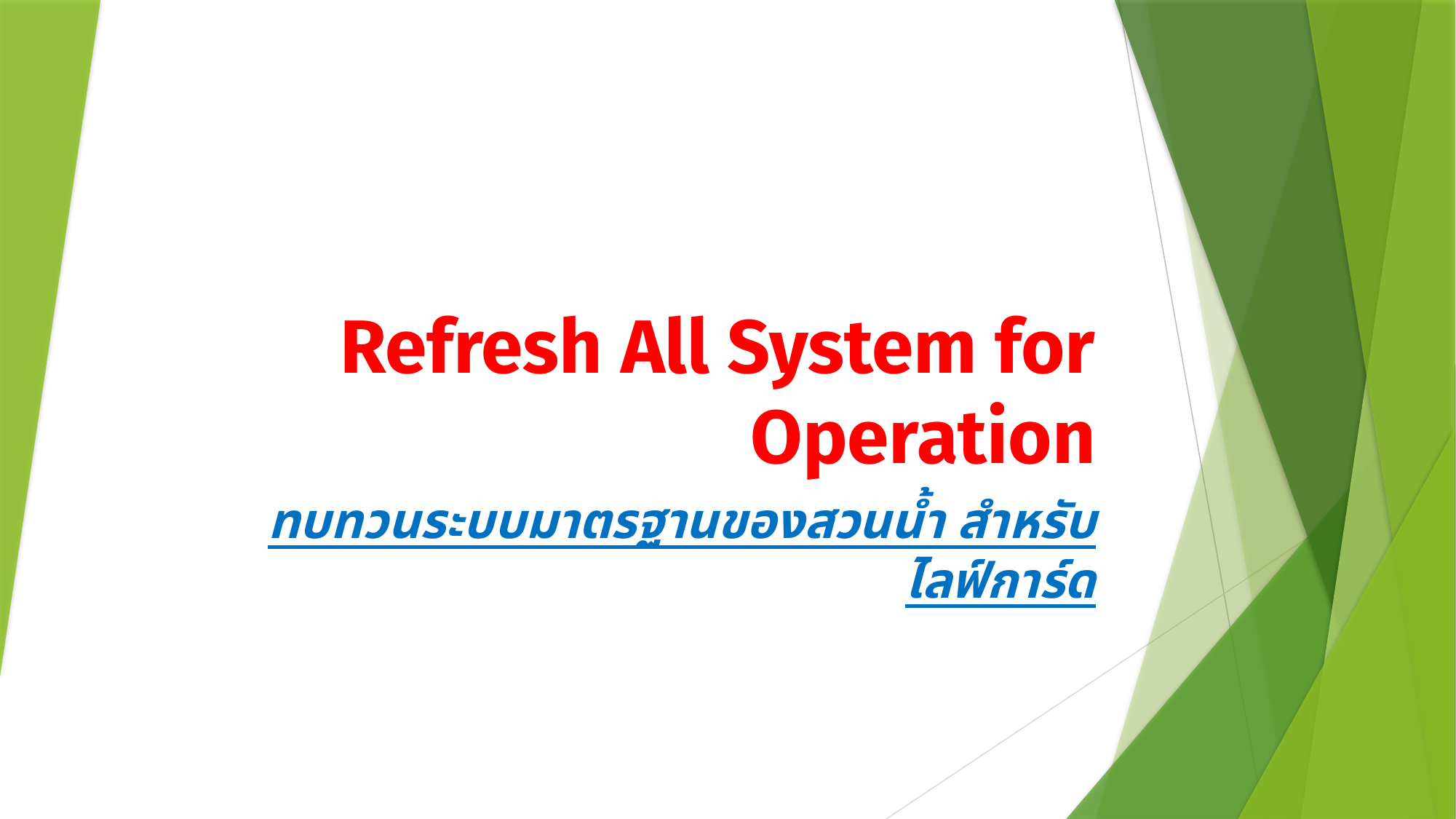

# Refresh All System for Operation
ทบทวนระบบมาตรฐานของสวนน้ำ สำหรับไลฟ์การ์ด